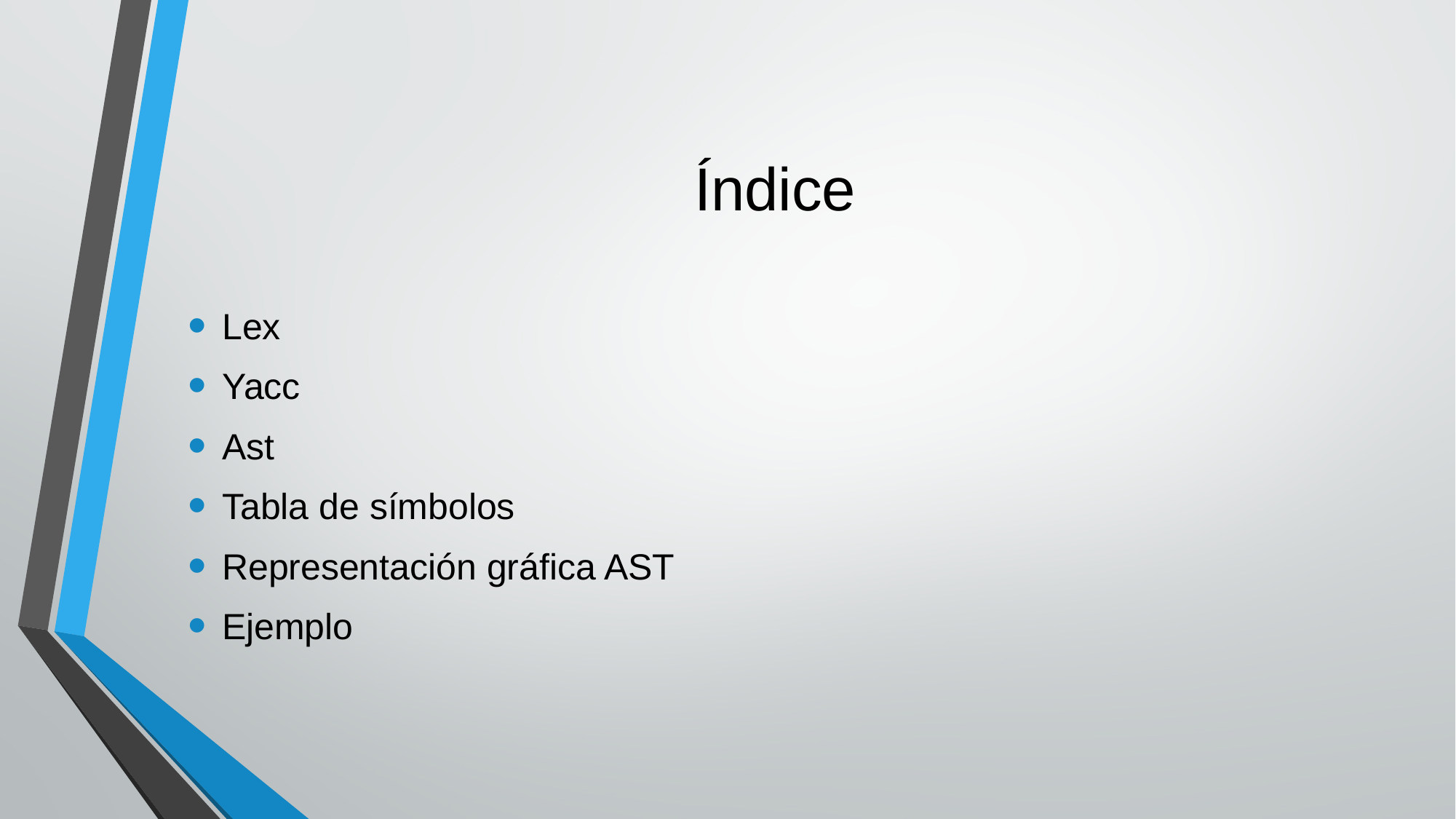

# Índice
Lex
Yacc
Ast
Tabla de símbolos
Representación gráfica AST
Ejemplo